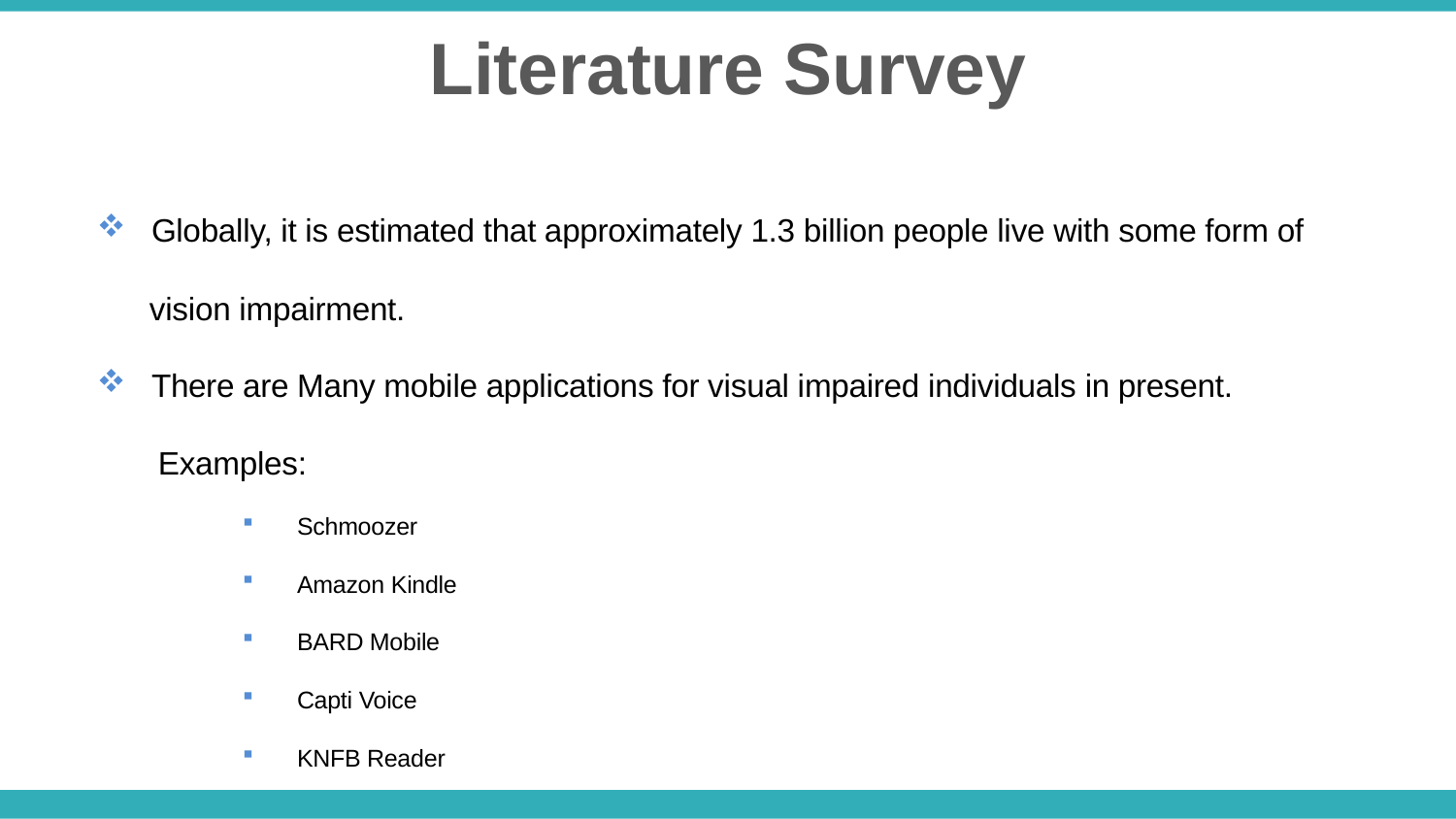

Literature Survey
Globally, it is estimated that approximately 1.3 billion people live with some form of
      vision impairment.
There are Many mobile applications for visual impaired individuals in present.
       Examples:
Schmoozer
Amazon Kindle
BARD Mobile
Capti Voice
KNFB Reader